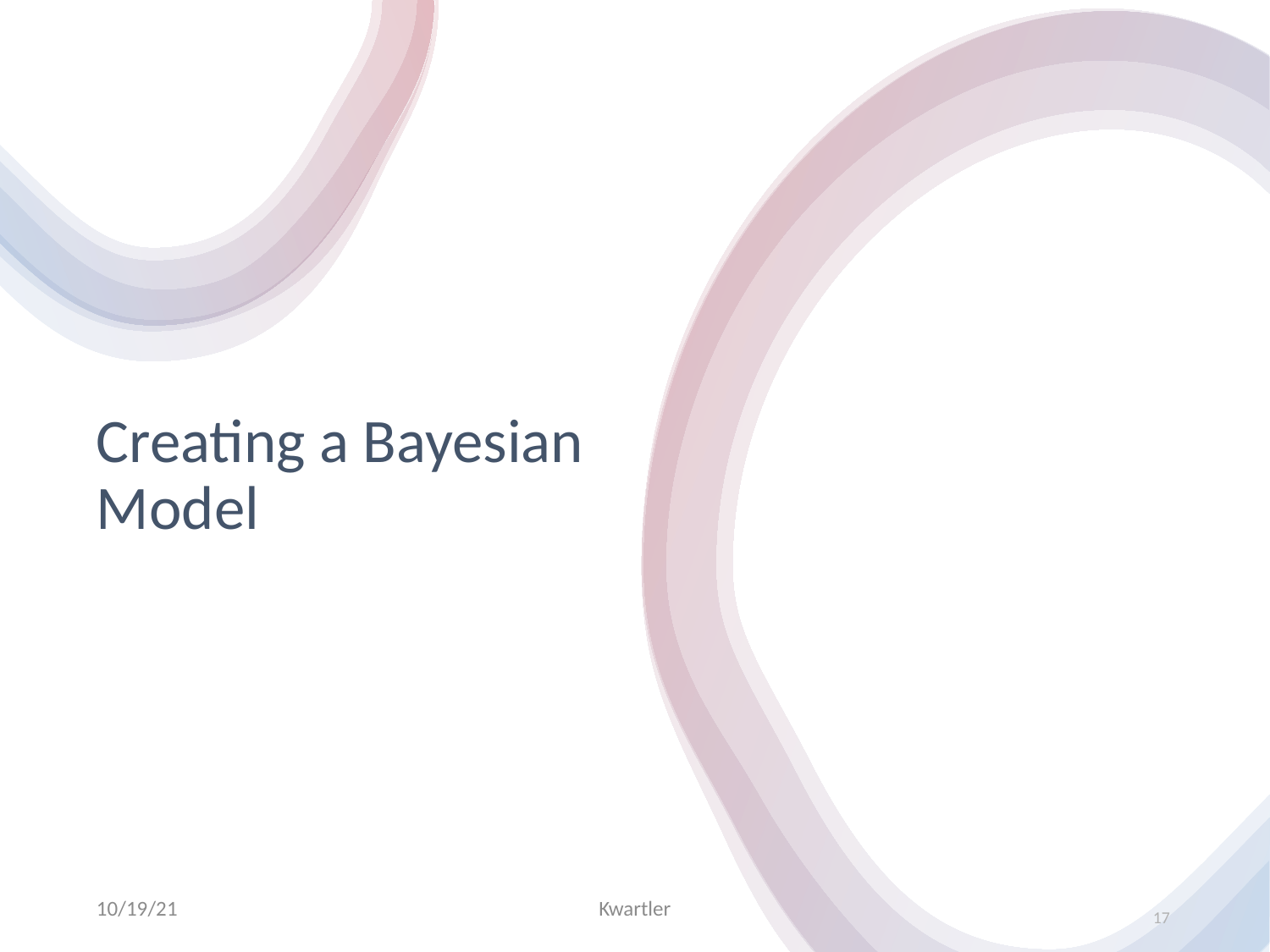

# Creating a Bayesian Model
10/19/21
Kwartler
17